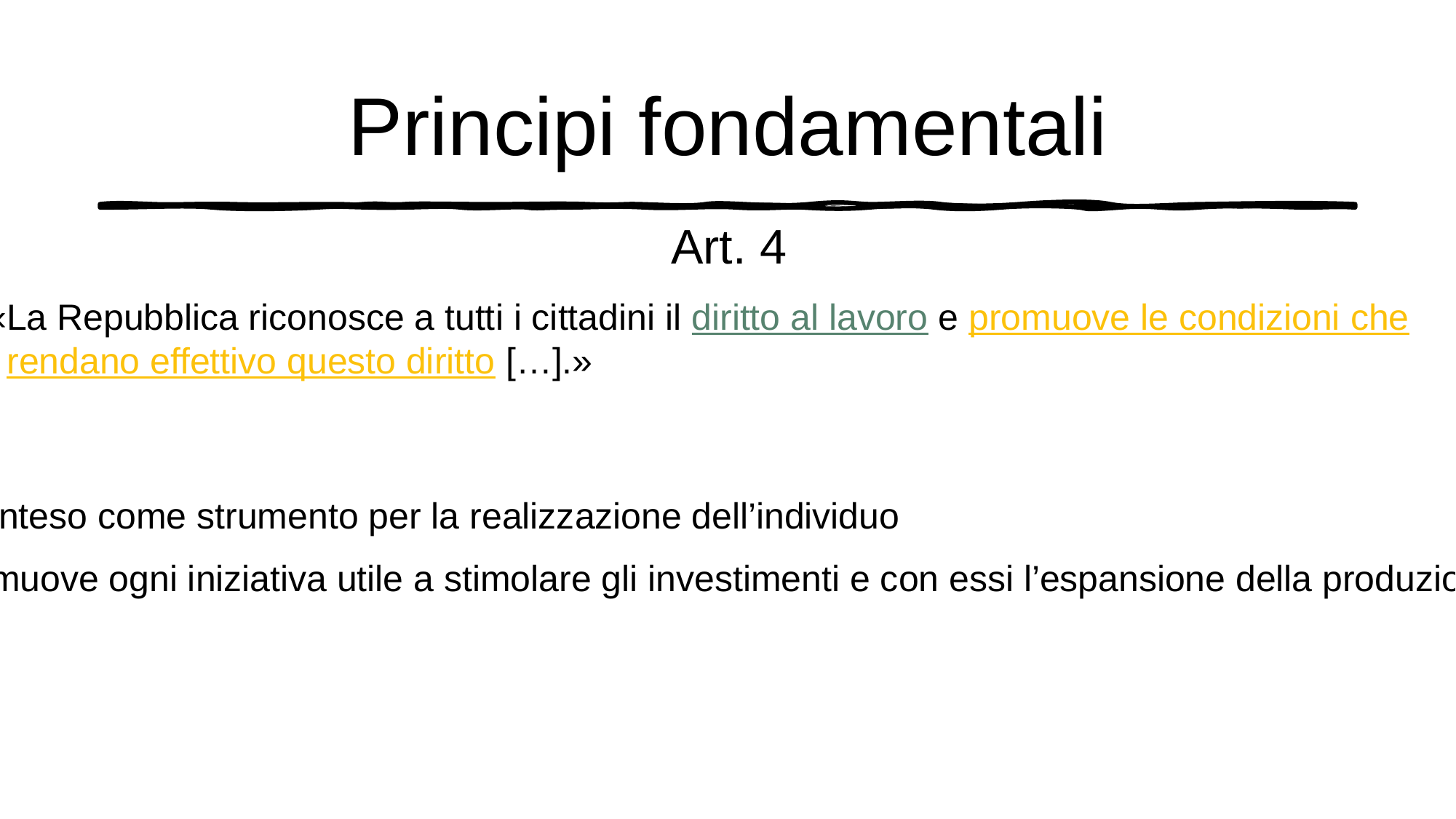

# Principi fondamentali
Art. 4
«La Repubblica riconosce a tutti i cittadini il diritto al lavoro e promuove le condizioni che
  rendano effettivo questo diritto […].»
* Inteso come strumento per la realizzazione dell’individuo
* La Repubblica promuove ogni iniziativa utile a stimolare gli investimenti e con essi l’espansione della produzione e dell’occupazione